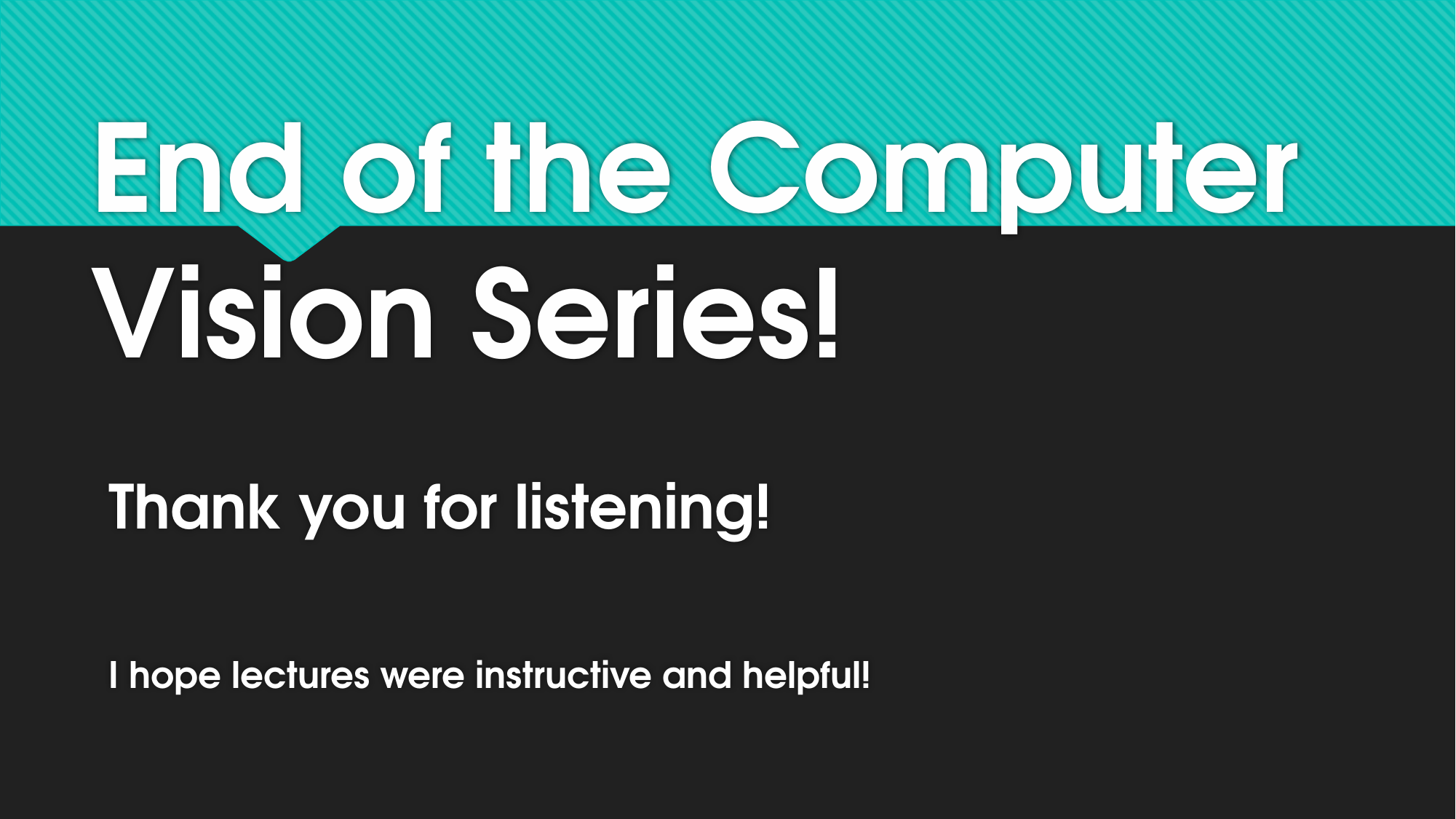

# End of the Computer Vision Series!
Thank you for listening!

I hope lectures were instructive and helpful!